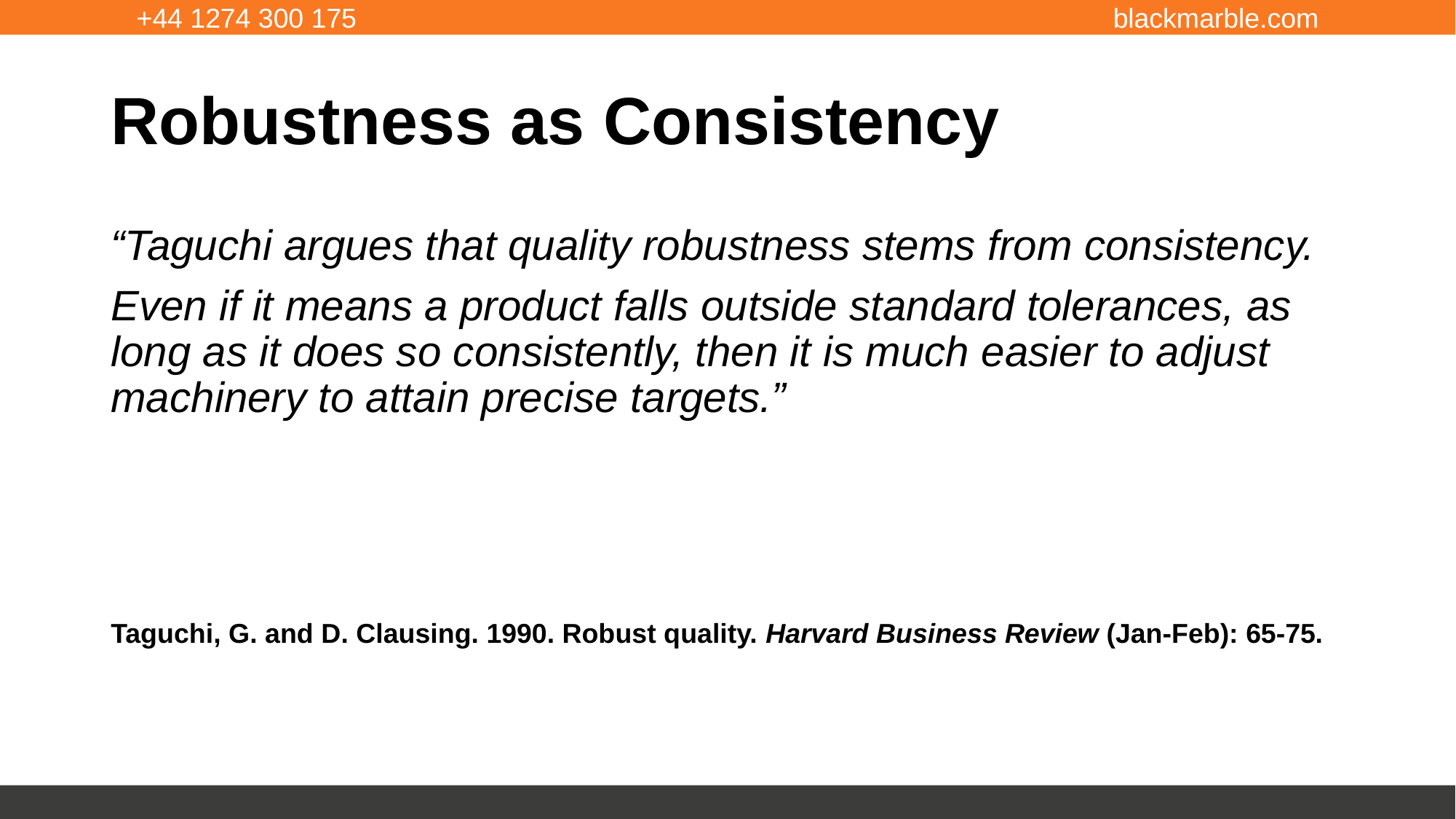

# Robustness as Consistency
“Taguchi argues that quality robustness stems from consistency.
Even if it means a product falls outside standard tolerances, as long as it does so consistently, then it is much easier to adjust machinery to attain precise targets.”

Taguchi, G. and D. Clausing. 1990. Robust quality. Harvard Business Review (Jan-Feb): 65-75.